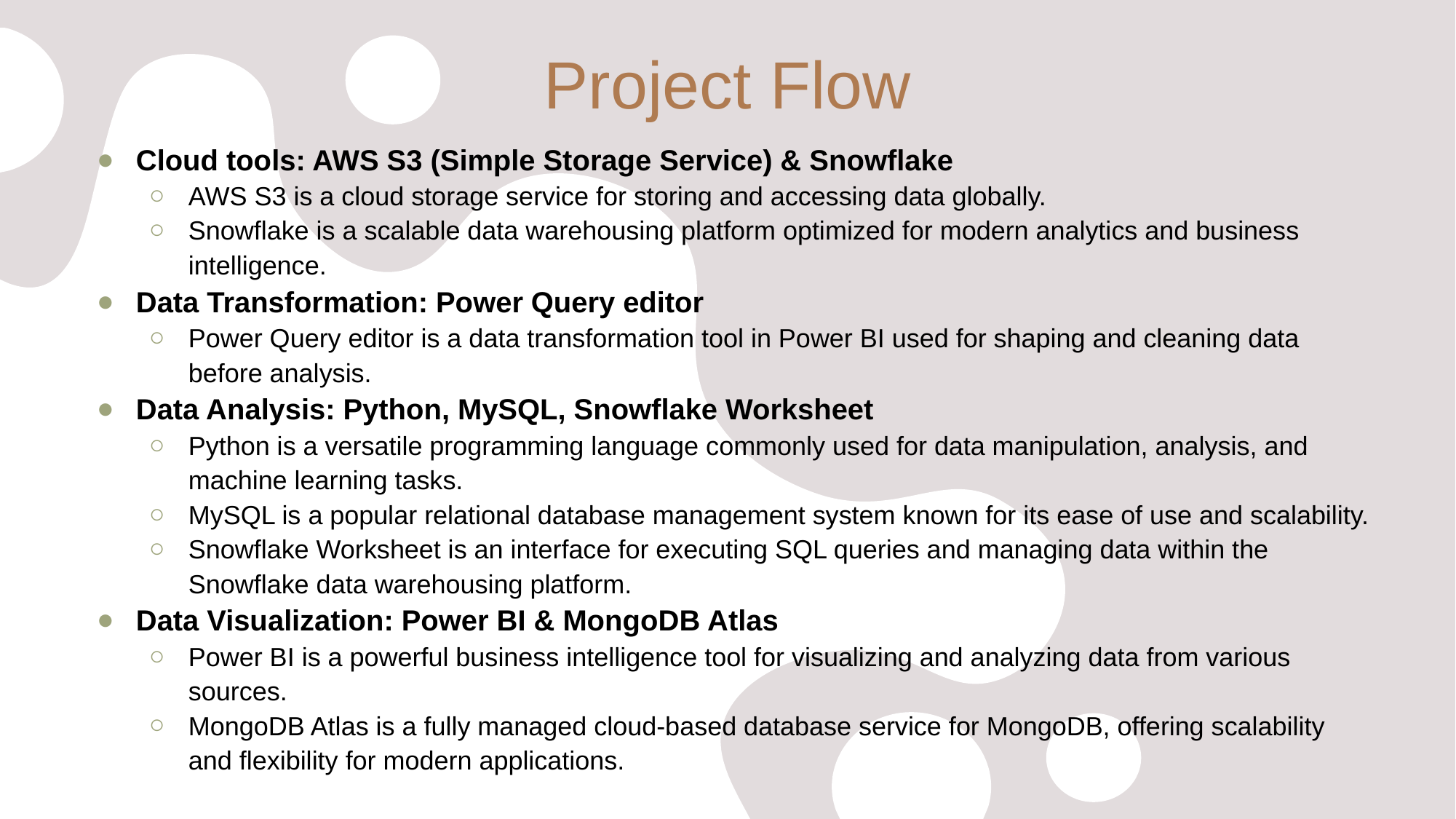

# Project Flow
Cloud tools: AWS S3 (Simple Storage Service) & Snowflake
AWS S3 is a cloud storage service for storing and accessing data globally.
Snowflake is a scalable data warehousing platform optimized for modern analytics and business intelligence.
Data Transformation: Power Query editor
Power Query editor is a data transformation tool in Power BI used for shaping and cleaning data before analysis.
Data Analysis: Python, MySQL, Snowflake Worksheet
Python is a versatile programming language commonly used for data manipulation, analysis, and machine learning tasks.
MySQL is a popular relational database management system known for its ease of use and scalability.
Snowflake Worksheet is an interface for executing SQL queries and managing data within the Snowflake data warehousing platform.
Data Visualization: Power BI & MongoDB Atlas
Power BI is a powerful business intelligence tool for visualizing and analyzing data from various sources.
MongoDB Atlas is a fully managed cloud-based database service for MongoDB, offering scalability and flexibility for modern applications.